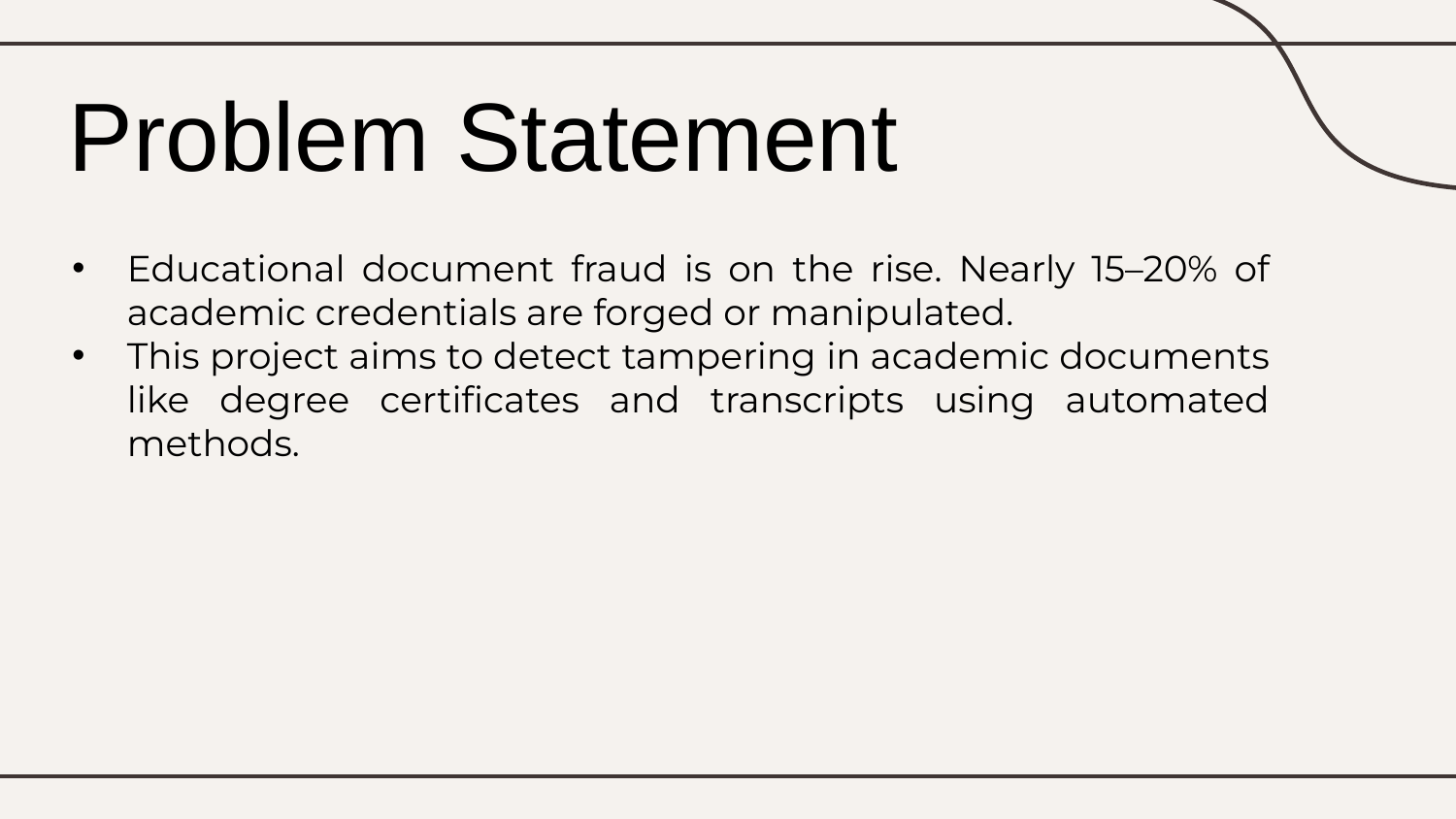

# Problem Statement

Educational document fraud is on the rise. Nearly 15–20% of academic credentials are forged or manipulated.
This project aims to detect tampering in academic documents like degree certificates and transcripts using automated methods.